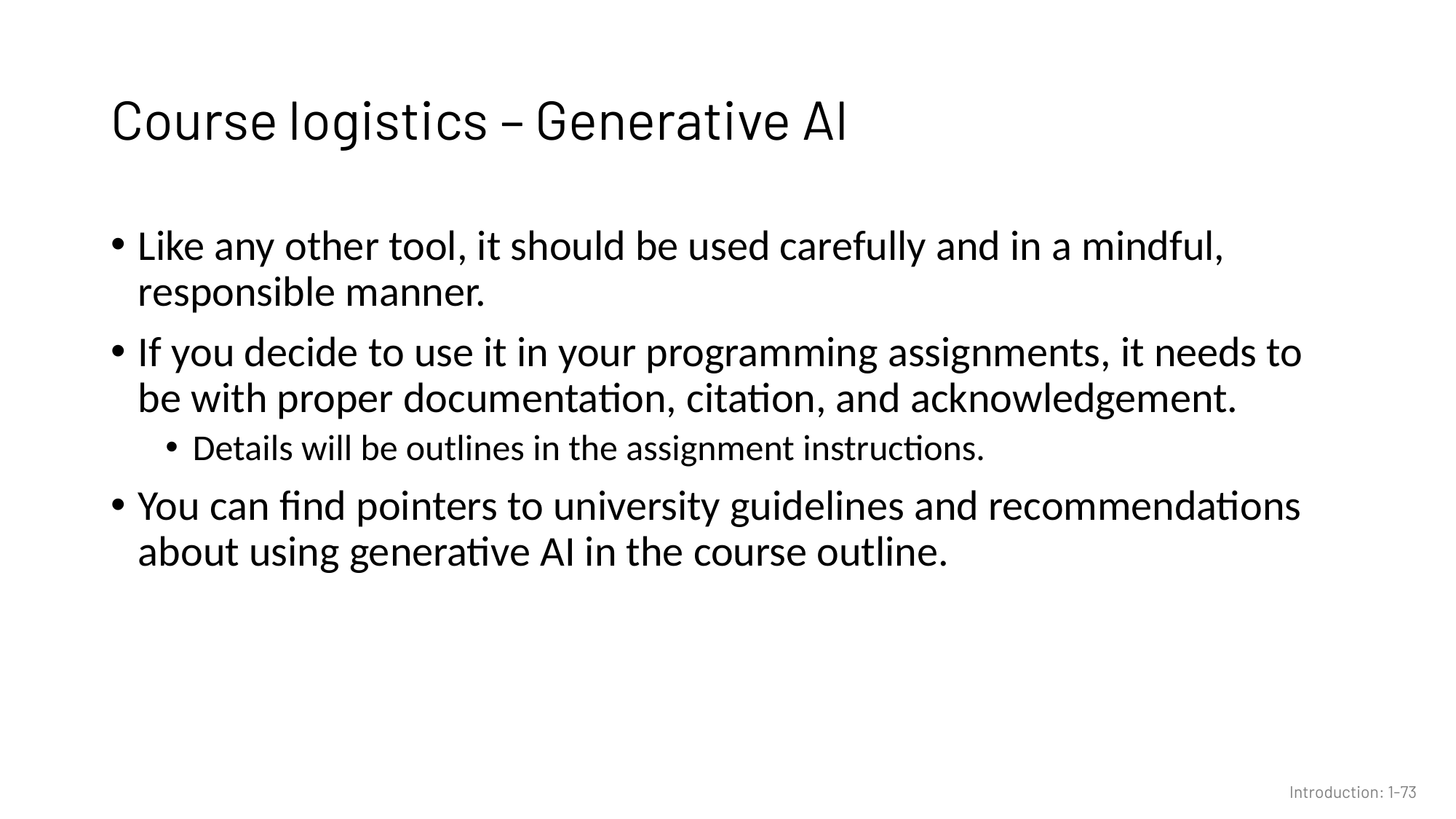

# Course logistics – Generative AI
Like any other tool, it should be used carefully and in a mindful, responsible manner.
If you decide to use it in your programming assignments, it needs to be with proper documentation, citation, and acknowledgement.
Details will be outlines in the assignment instructions.
You can find pointers to university guidelines and recommendations about using generative AI in the course outline.
Introduction: 1-73